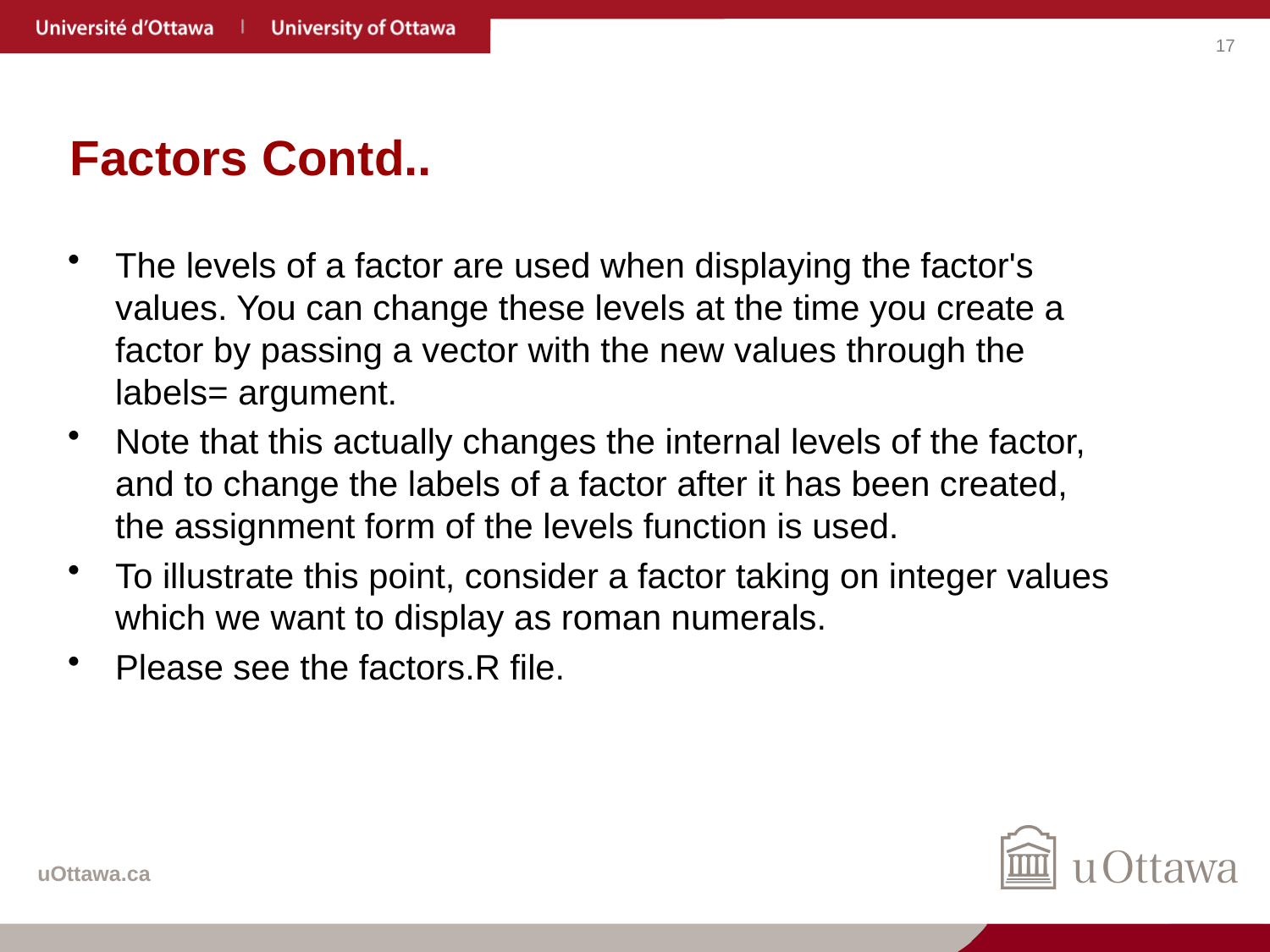

# Factors Contd..
The levels of a factor are used when displaying the factor's values. You can change these levels at the time you create a factor by passing a vector with the new values through the labels= argument.
Note that this actually changes the internal levels of the factor, and to change the labels of a factor after it has been created, the assignment form of the levels function is used.
To illustrate this point, consider a factor taking on integer values which we want to display as roman numerals.
Please see the factors.R file.